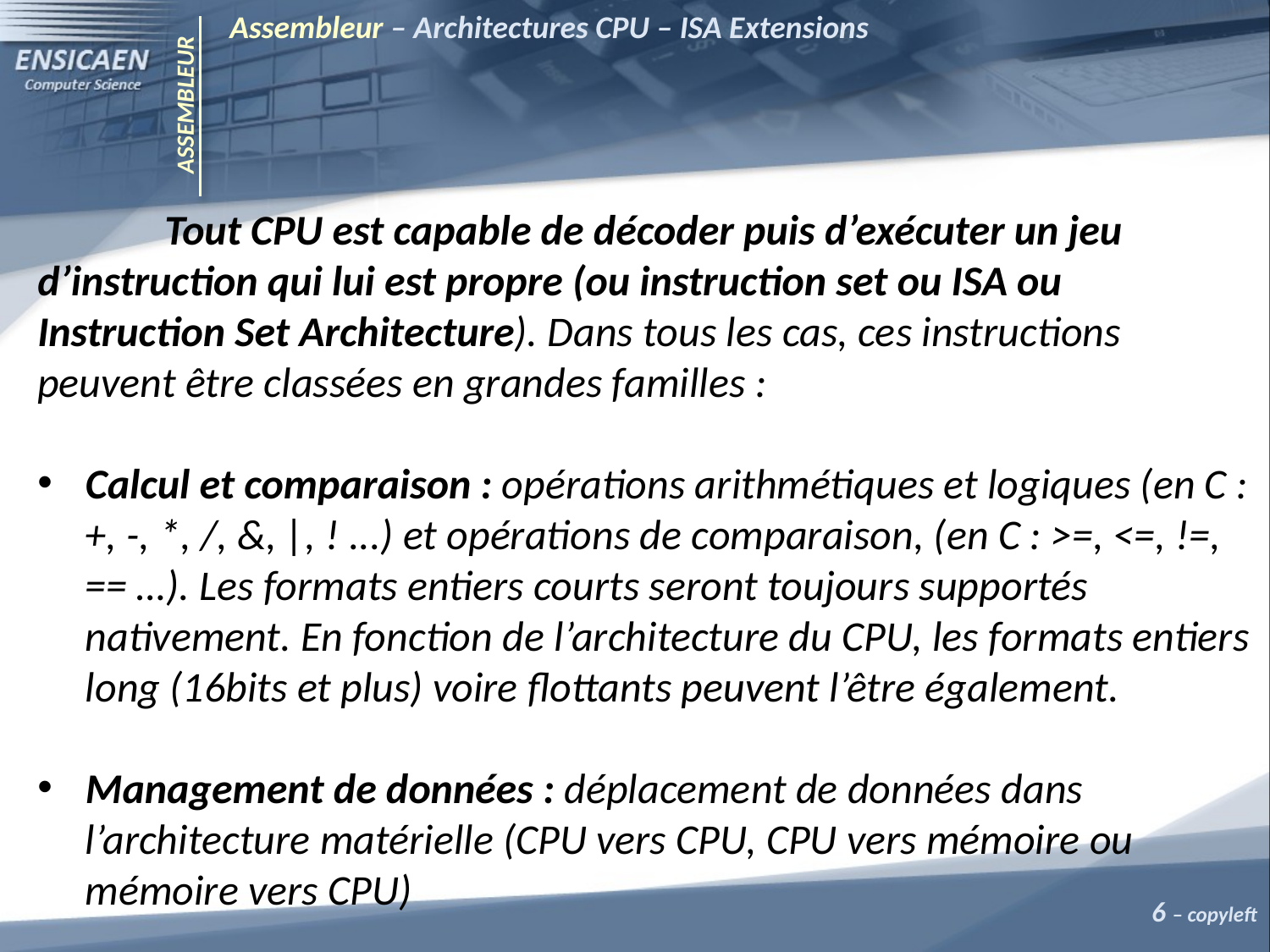

Assembleur – Architectures CPU – ISA Extensions

ASSEMBLEUR
	Tout CPU est capable de décoder puis d’exécuter un jeu d’instruction qui lui est propre (ou instruction set ou ISA ou Instruction Set Architecture). Dans tous les cas, ces instructions peuvent être classées en grandes familles :

Calcul et comparaison : opérations arithmétiques et logiques (en C : +, -, *, /, &, |, ! ...) et opérations de comparaison, (en C : >=, <=, !=, == …). Les formats entiers courts seront toujours supportés nativement. En fonction de l’architecture du CPU, les formats entiers long (16bits et plus) voire flottants peuvent l’être également.

Management de données : déplacement de données dans l’architecture matérielle (CPU vers CPU, CPU vers mémoire ou mémoire vers CPU)

6 – copyleft